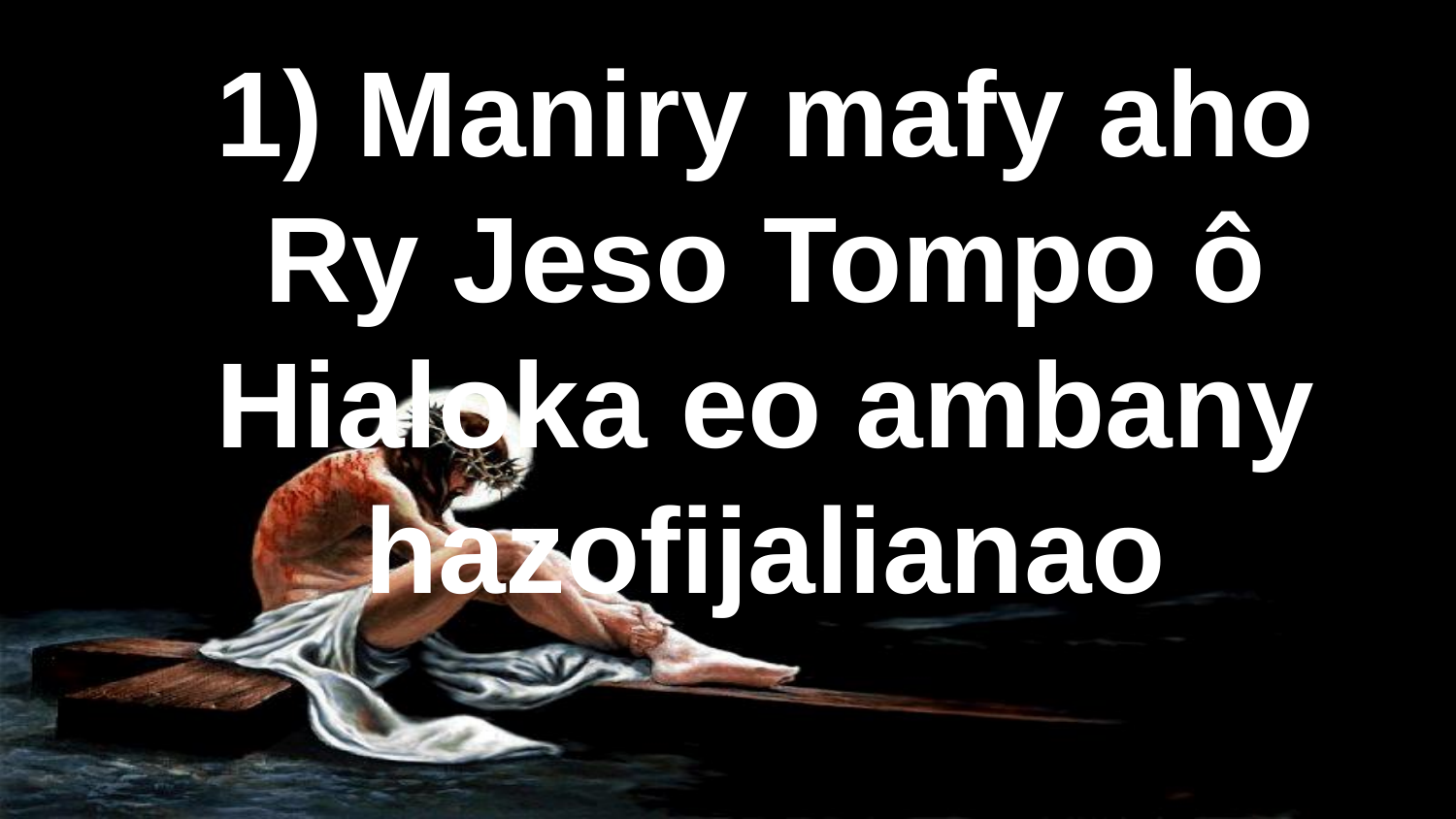

# 1) Maniry mafy aho Ry Jeso Tompo ô Hialoka eo ambany hazofijalianao